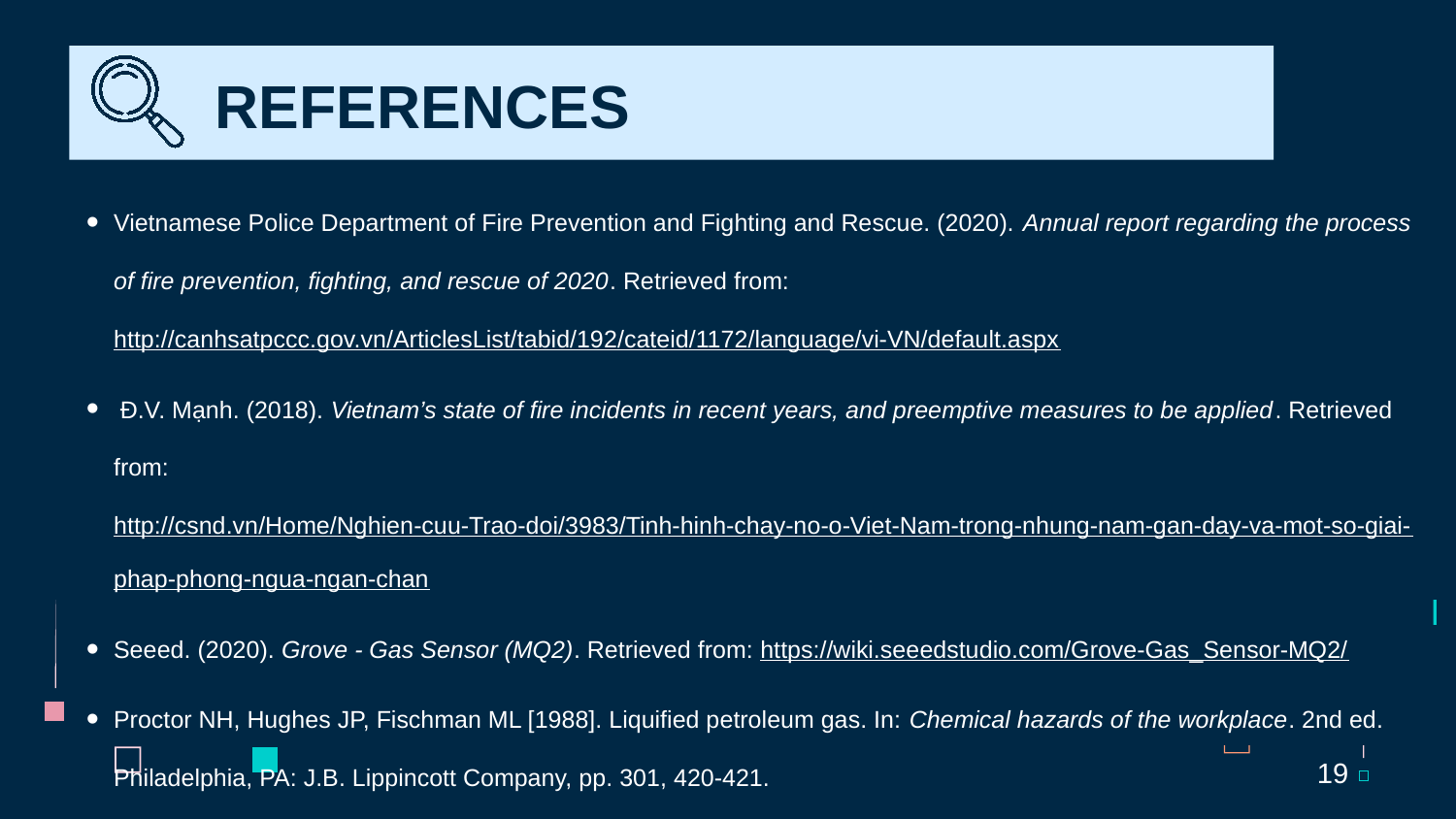

# REFERENCES
Vietnamese Police Department of Fire Prevention and Fighting and Rescue. (2020). Annual report regarding the process of fire prevention, fighting, and rescue of 2020. Retrieved from: http://canhsatpccc.gov.vn/ArticlesList/tabid/192/cateid/1172/language/vi-VN/default.aspx
 Đ.V. Mạnh. (2018). Vietnam’s state of fire incidents in recent years, and preemptive measures to be applied. Retrieved from: http://csnd.vn/Home/Nghien-cuu-Trao-doi/3983/Tinh-hinh-chay-no-o-Viet-Nam-trong-nhung-nam-gan-day-va-mot-so-giai-phap-phong-ngua-ngan-chan
Seeed. (2020). Grove - Gas Sensor (MQ2). Retrieved from: https://wiki.seeedstudio.com/Grove-Gas_Sensor-MQ2/
Proctor NH, Hughes JP, Fischman ML [1988]. Liquified petroleum gas. In: Chemical hazards of the workplace. 2nd ed. Philadelphia, PA: J.B. Lippincott Company, pp. 301, 420-421.